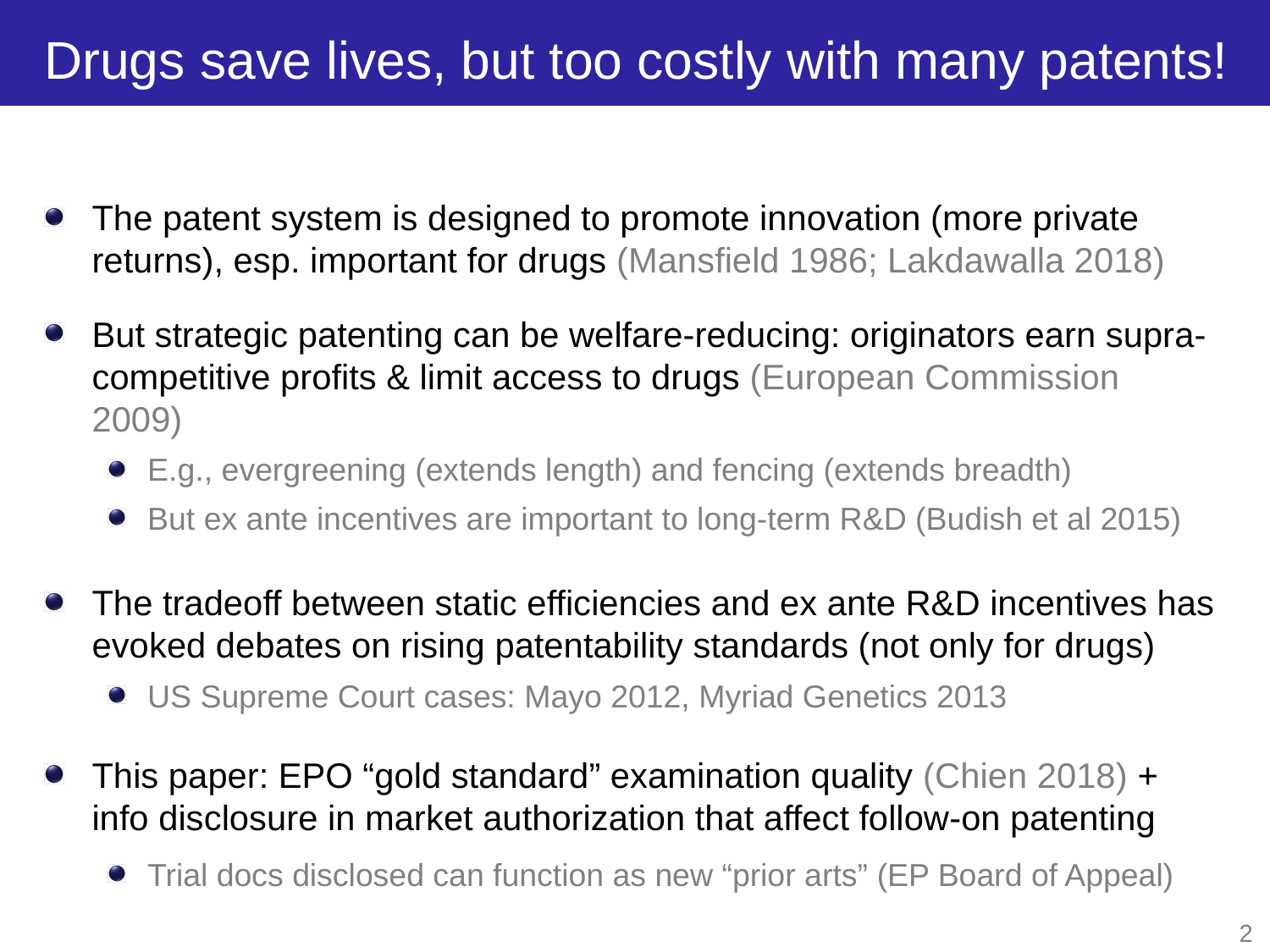

# Drugs save lives, but too costly with many patents!

The patent system is designed to promote innovation (more private returns), esp. important for drugs (Mansfield 1986; Lakdawalla 2018)
But strategic patenting can be welfare-reducing: originators earn supra-competitive profits & limit access to drugs (European Commission 2009)
E.g., evergreening (extends length) and fencing (extends breadth)
But ex ante incentives are important to long-term R&D (Budish et al 2015)

The tradeoff between static efficiencies and ex ante R&D incentives has evoked debates on rising patentability standards (not only for drugs)
US Supreme Court cases: Mayo 2012, Myriad Genetics 2013
This paper: EPO “gold standard” examination quality (Chien 2018) + info disclosure in market authorization that affect follow-on patenting
Trial docs disclosed can function as new “prior arts” (EP Board of Appeal)